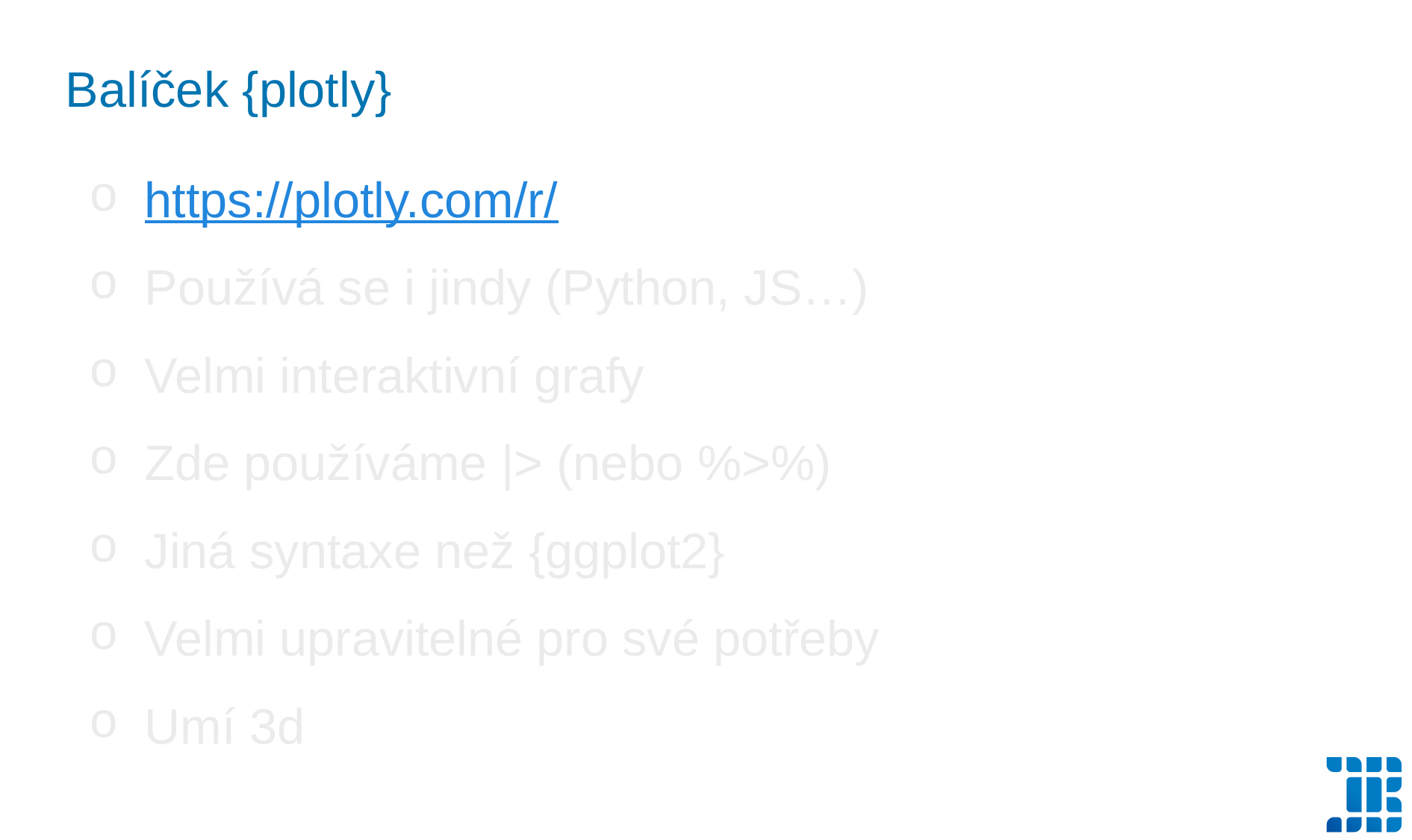

Balíček {plotly}
https://plotly.com/r/
Používá se i jindy (Python, JS…)
Velmi interaktivní grafy
Zde používáme |> (nebo %>%)
Jiná syntaxe než {ggplot2}
Velmi upravitelné pro své potřeby
Umí 3d